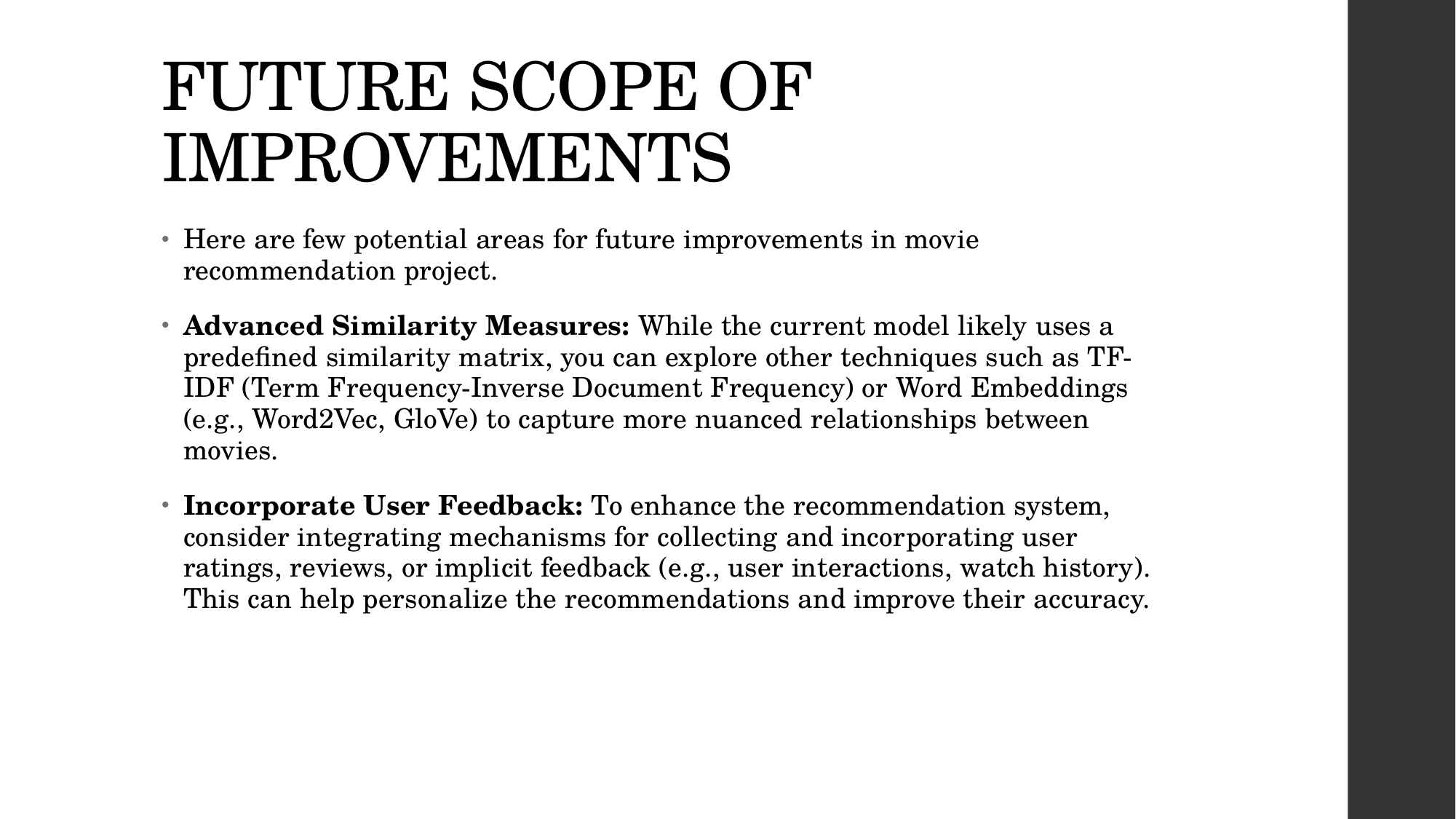

# FUTURE SCOPE OF IMPROVEMENTS
Here are few potential areas for future improvements in movie recommendation project.
Advanced Similarity Measures: While the current model likely uses a predefined similarity matrix, you can explore other techniques such as TF-IDF (Term Frequency-Inverse Document Frequency) or Word Embeddings (e.g., Word2Vec, GloVe) to capture more nuanced relationships between movies.
Incorporate User Feedback: To enhance the recommendation system, consider integrating mechanisms for collecting and incorporating user ratings, reviews, or implicit feedback (e.g., user interactions, watch history). This can help personalize the recommendations and improve their accuracy.